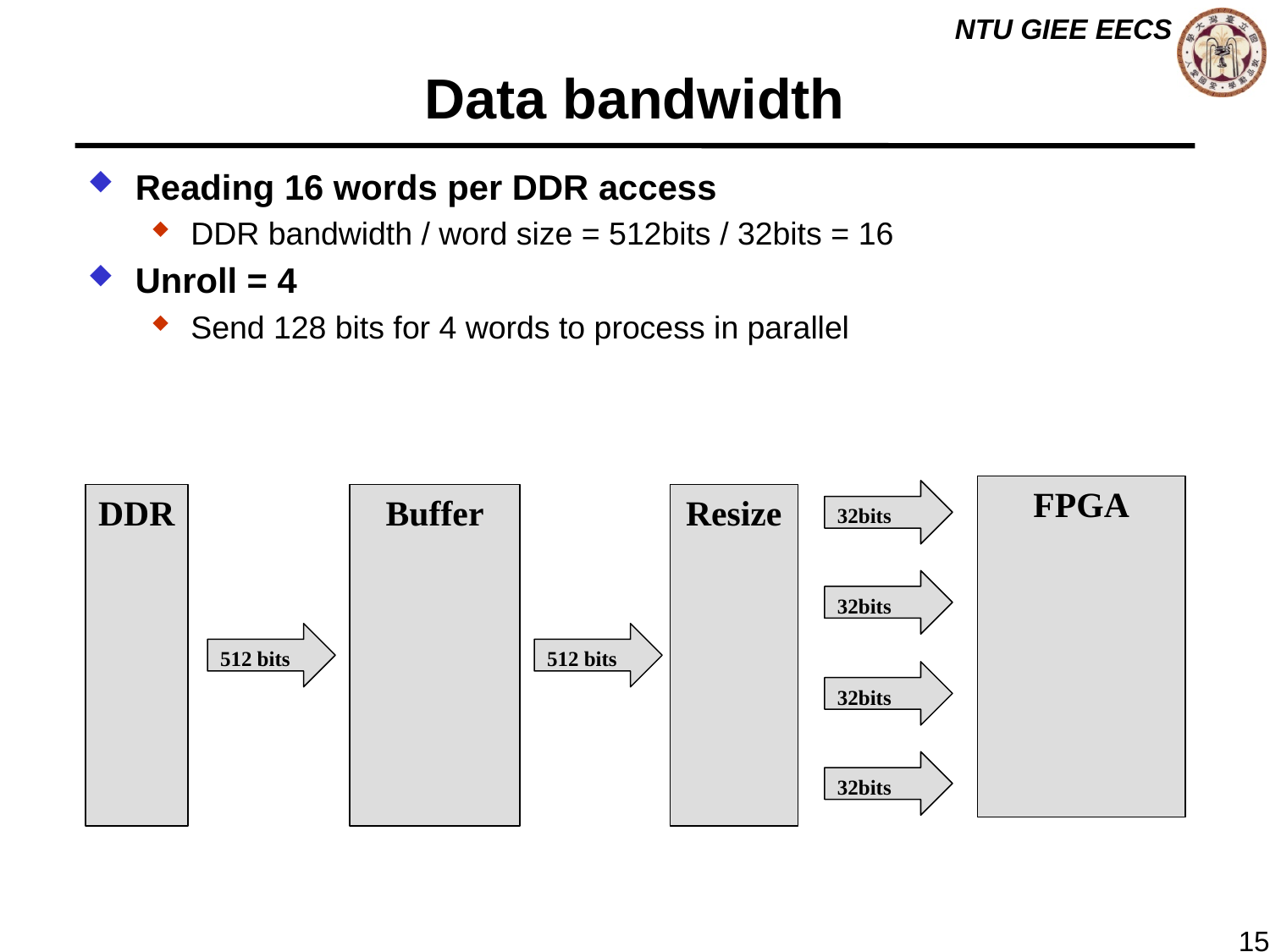

# Data bandwidth
Reading 16 words per DDR access
DDR bandwidth / word size = 512bits / 32bits = 16
Unroll = 4
Send 128 bits for 4 words to process in parallel
FPGA
32bits
DDR
Resize
Buffer
32bits
512 bits
512 bits
32bits
32bits